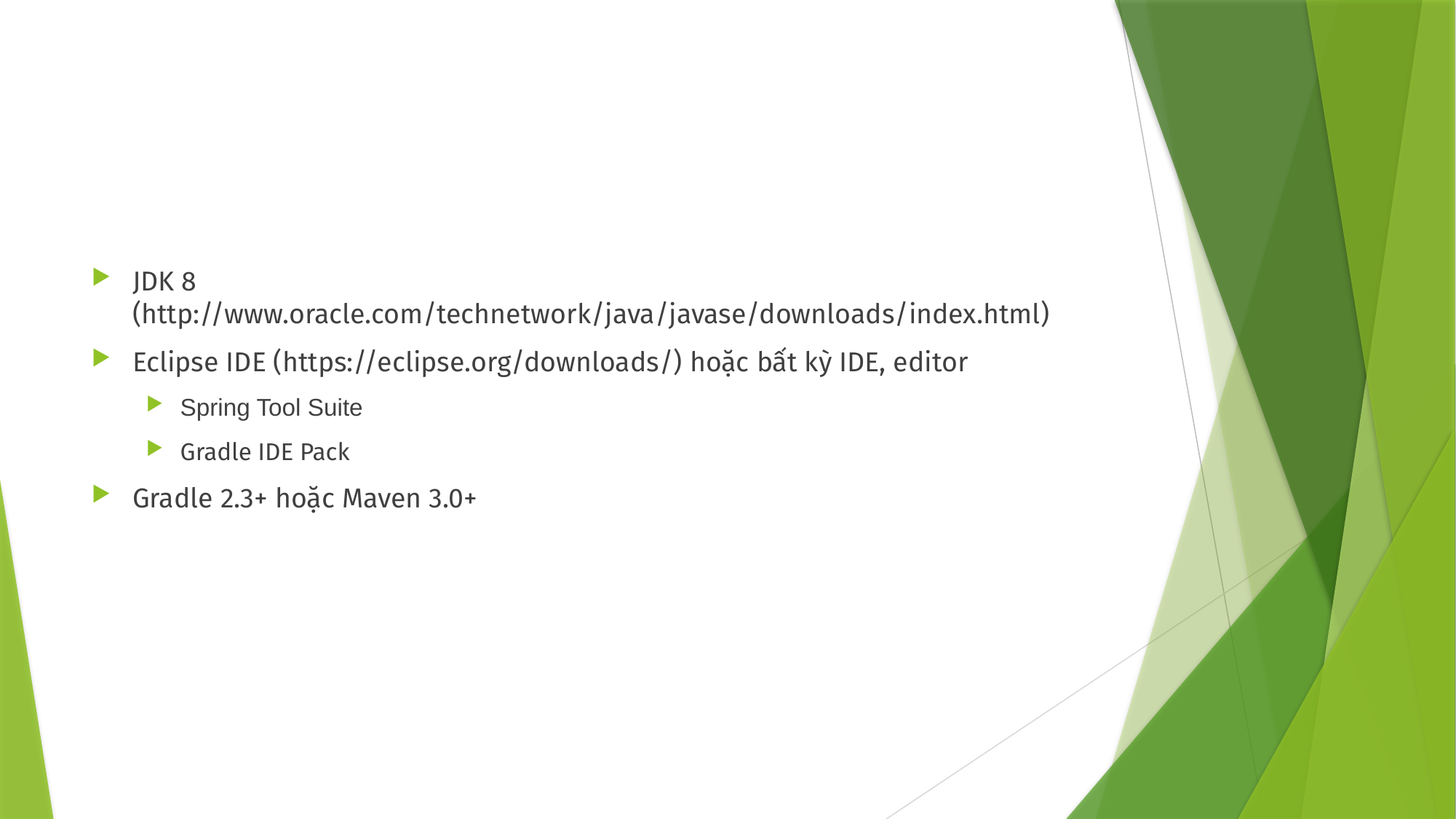

JDK 8 (http://www.oracle.com/technetwork/java/javase/downloads/index.html)
Eclipse IDE (https://eclipse.org/downloads/) hoặc bất kỳ IDE, editor
Spring Tool Suite
Gradle IDE Pack
Gradle 2.3+ hoặc Maven 3.0+